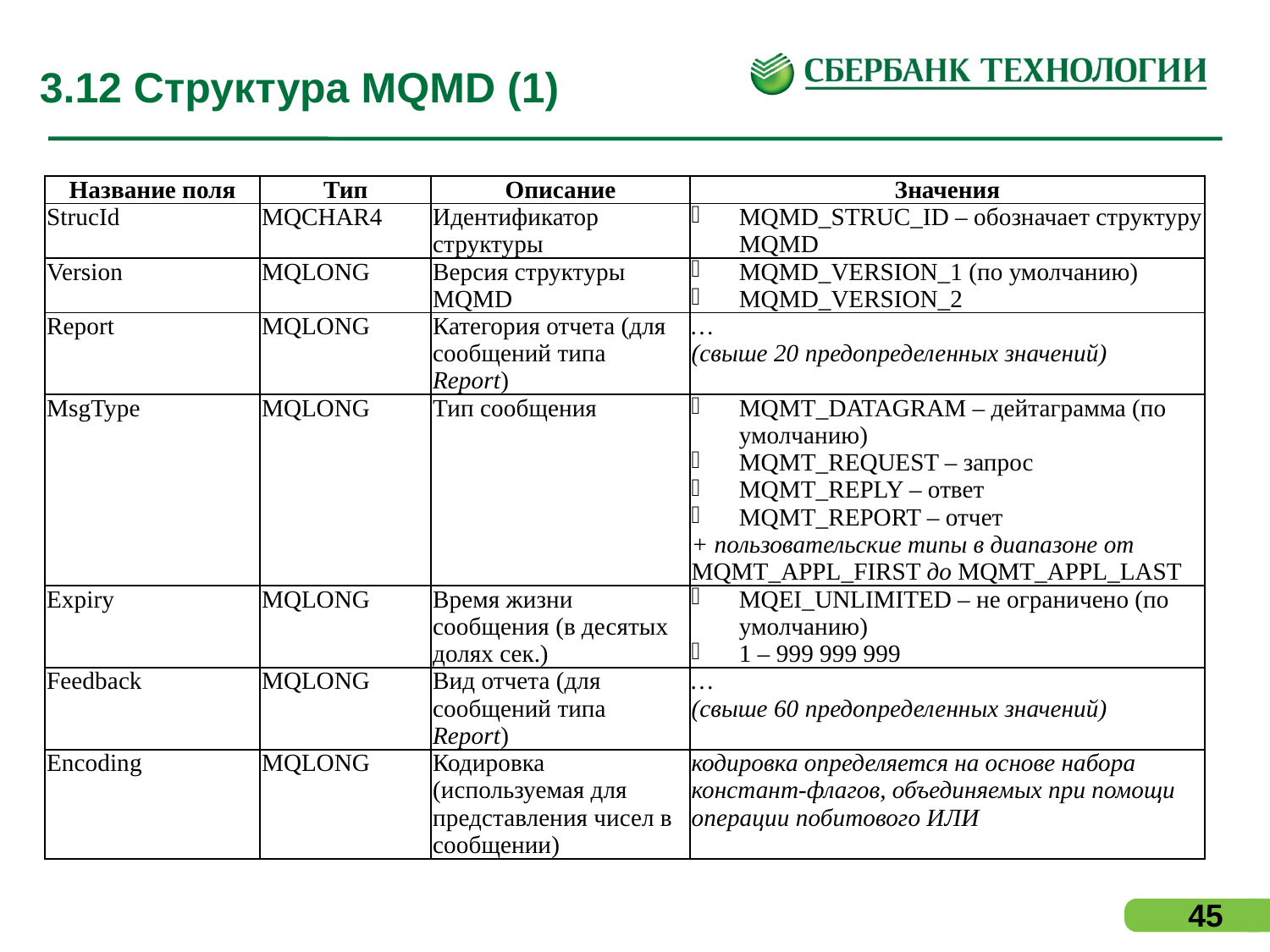

# 3.12 Структура MQMD (1)
| Название поля | Тип | Описание | Значения |
| --- | --- | --- | --- |
| StrucId | MQCHAR4 | Идентификатор структуры | MQMD\_STRUC\_ID – обозначает структуру MQMD |
| Version | MQLONG | Версия структуры MQMD | MQMD\_VERSION\_1 (по умолчанию) MQMD\_VERSION\_2 |
| Report | MQLONG | Категория отчета (для сообщений типа Report) | … (свыше 20 предопределенных значений) |
| MsgType | MQLONG | Тип сообщения | MQMT\_DATAGRAM – дейтаграмма (по умолчанию) MQMT\_REQUEST – запрос MQMT\_REPLY – ответ MQMT\_REPORT – отчет + пользовательские типы в диапазоне от MQMT\_APPL\_FIRST до MQMT\_APPL\_LAST |
| Expiry | MQLONG | Время жизни сообщения (в десятых долях сек.) | MQEI\_UNLIMITED – не ограничено (по умолчанию) 1 – 999 999 999 |
| Feedback | MQLONG | Вид отчета (для сообщений типа Report) | … (свыше 60 предопределенных значений) |
| Encoding | MQLONG | Кодировка (используемая для представления чисел в сообщении) | кодировка определяется на основе набора констант-флагов, объединяемых при помощи операции побитового ИЛИ |